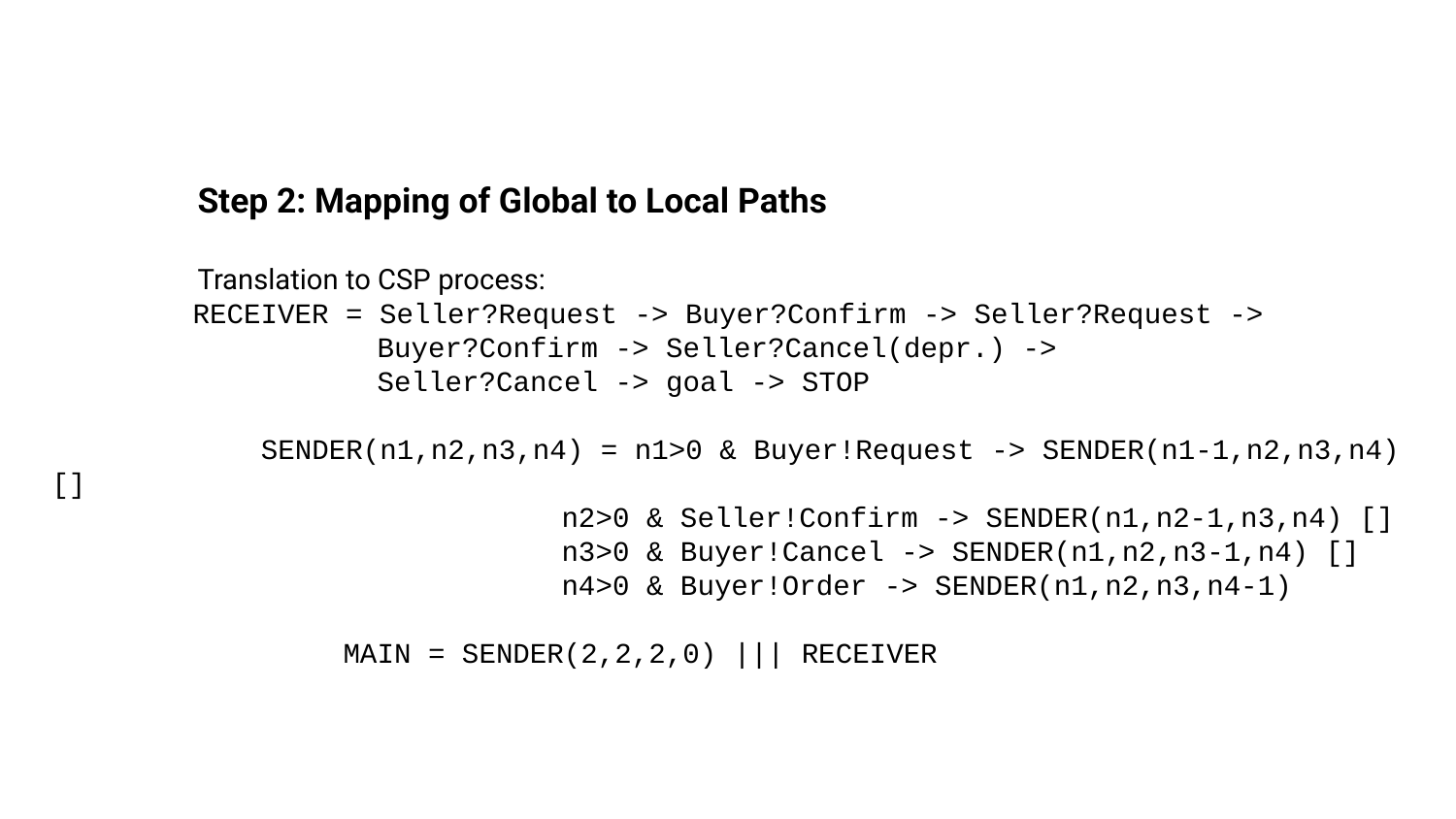

Step 2: Mapping of Global to Local Paths

	Translation to CSP process:
    RECEIVER = Seller?Request -> Buyer?Confirm -> Seller?Request ->
  Buyer?Confirm -> Seller?Cancel(depr.) ->
  Seller?Cancel -> goal -> STOP

	         SENDER(n1,n2,n3,n4) = n1>0 & Buyer!Request -> SENDER(n1-1,n2,n3,n4) []
n2>0 & Seller!Confirm -> SENDER(n1,n2-1,n3,n4) []
n3>0 & Buyer!Cancel -> SENDER(n1,n2,n3-1,n4) []
n4>0 & Buyer!Order -> SENDER(n1,n2,n3,n4-1)

		MAIN = SENDER(2,2,2,0) ||| RECEIVER